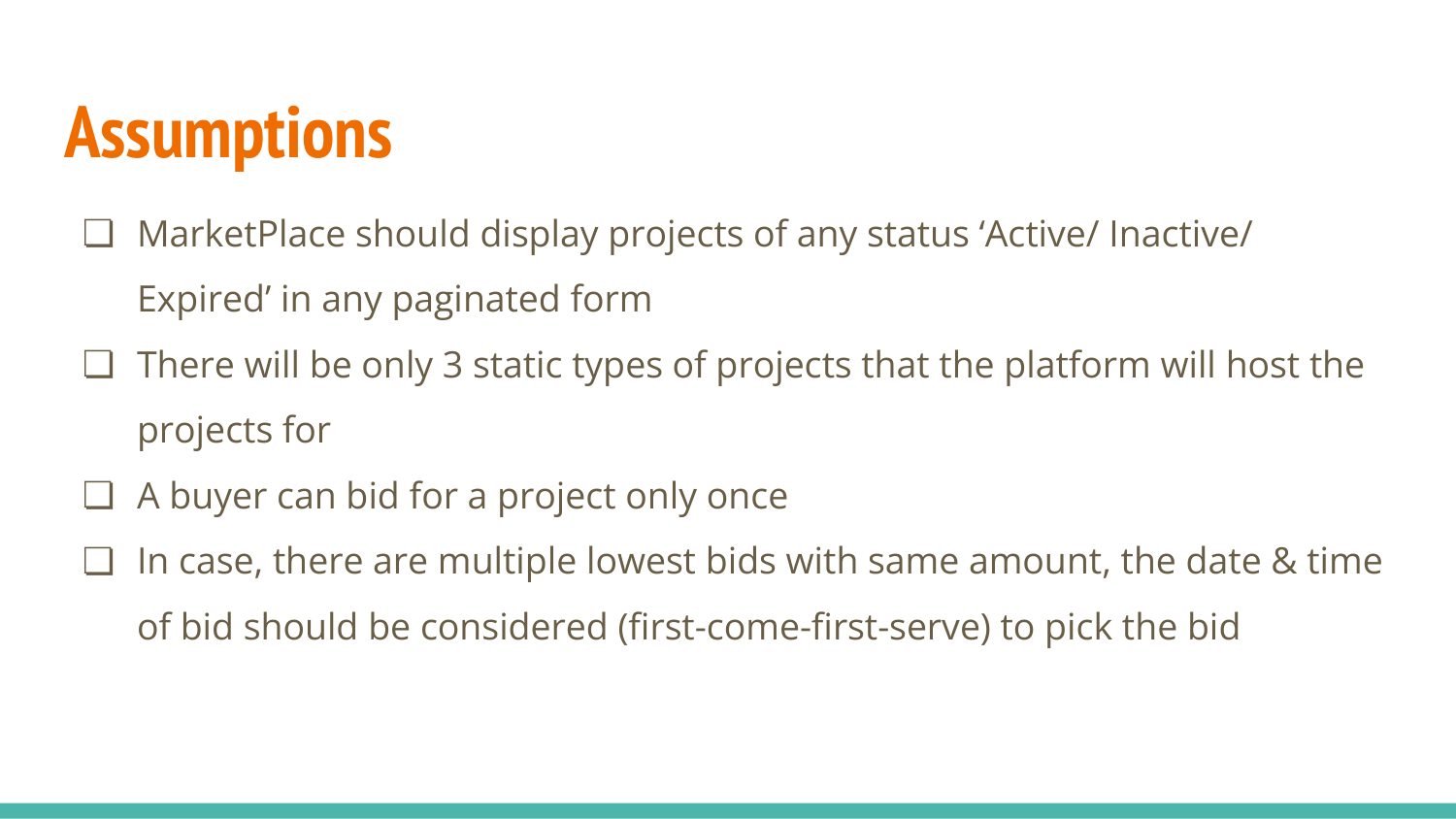

# Assumptions

MarketPlace should display projects of any status ‘Active/ Inactive/ Expired’ in any paginated form
There will be only 3 static types of projects that the platform will host the projects for
A buyer can bid for a project only once
In case, there are multiple lowest bids with same amount, the date & time of bid should be considered (first-come-first-serve) to pick the bid